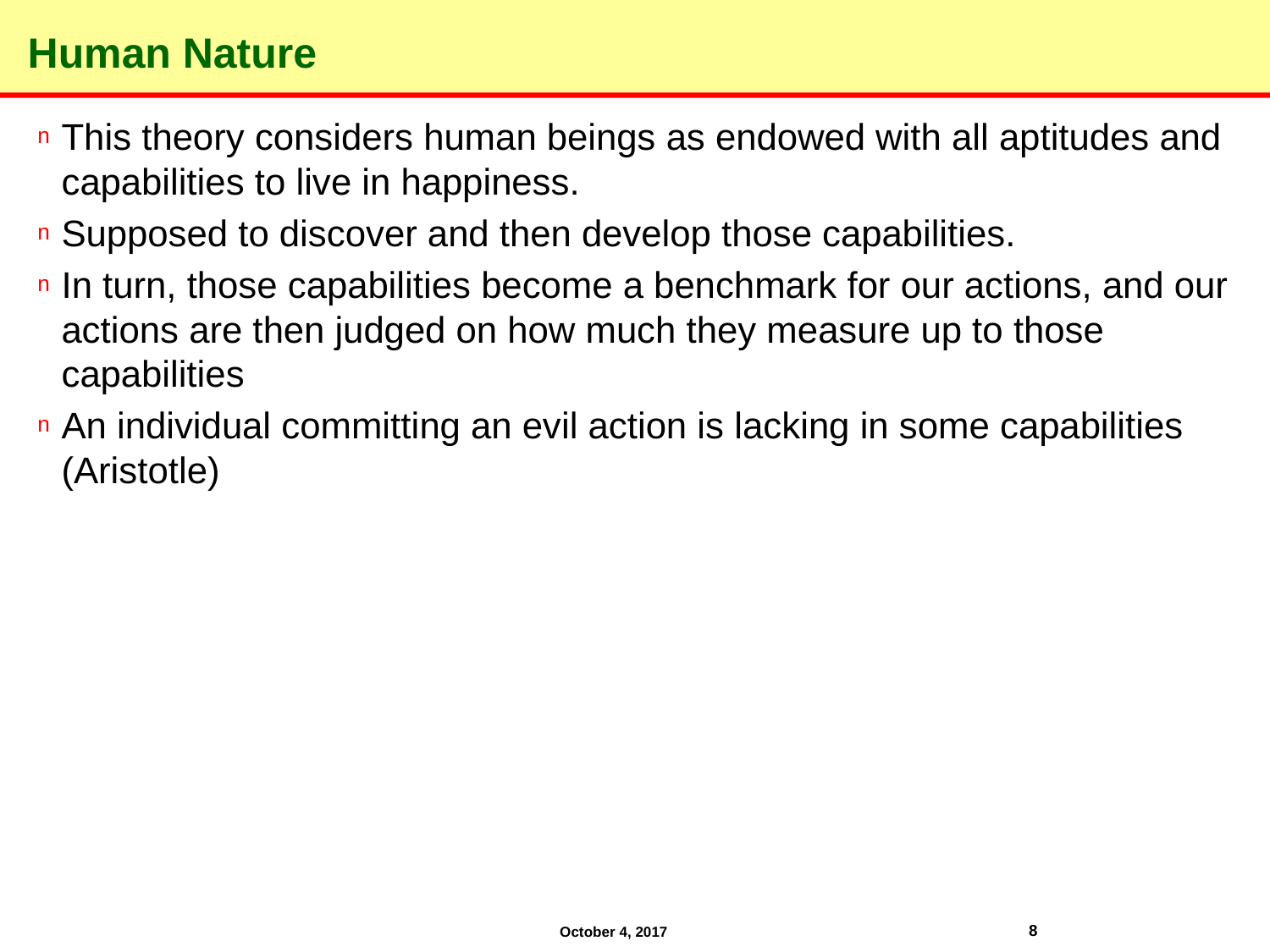

# Human Nature
This theory considers human beings as endowed with all aptitudes and capabilities to live in happiness.
Supposed to discover and then develop those capabilities.
In turn, those capabilities become a benchmark for our actions, and our actions are then judged on how much they measure up to those capabilities
An individual committing an evil action is lacking in some capabilities (Aristotle)